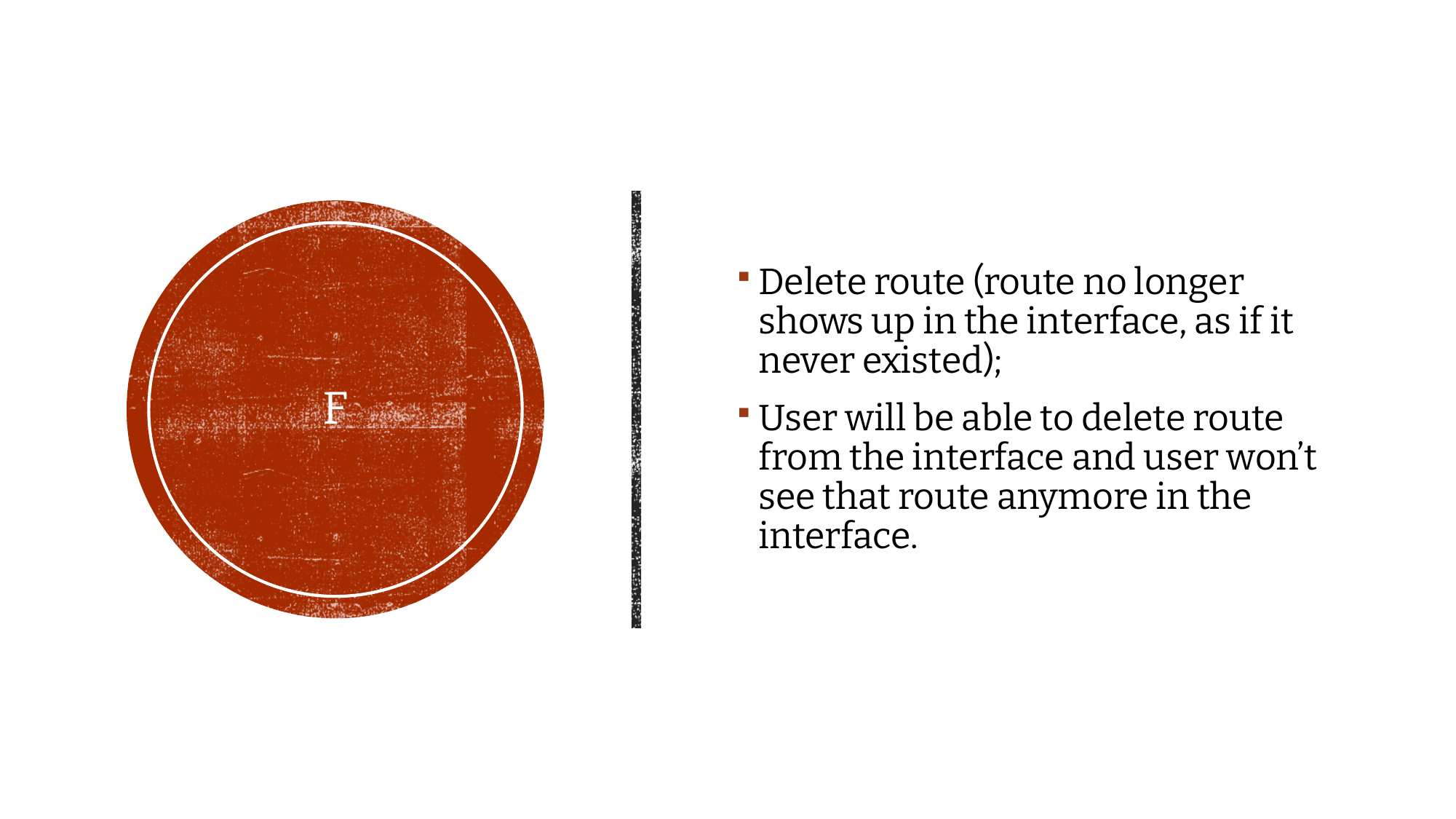

Delete route (route no longer shows up in the interface, as if it never existed);
User will be able to delete route from the interface and user won’t see that route anymore in the interface.

# F